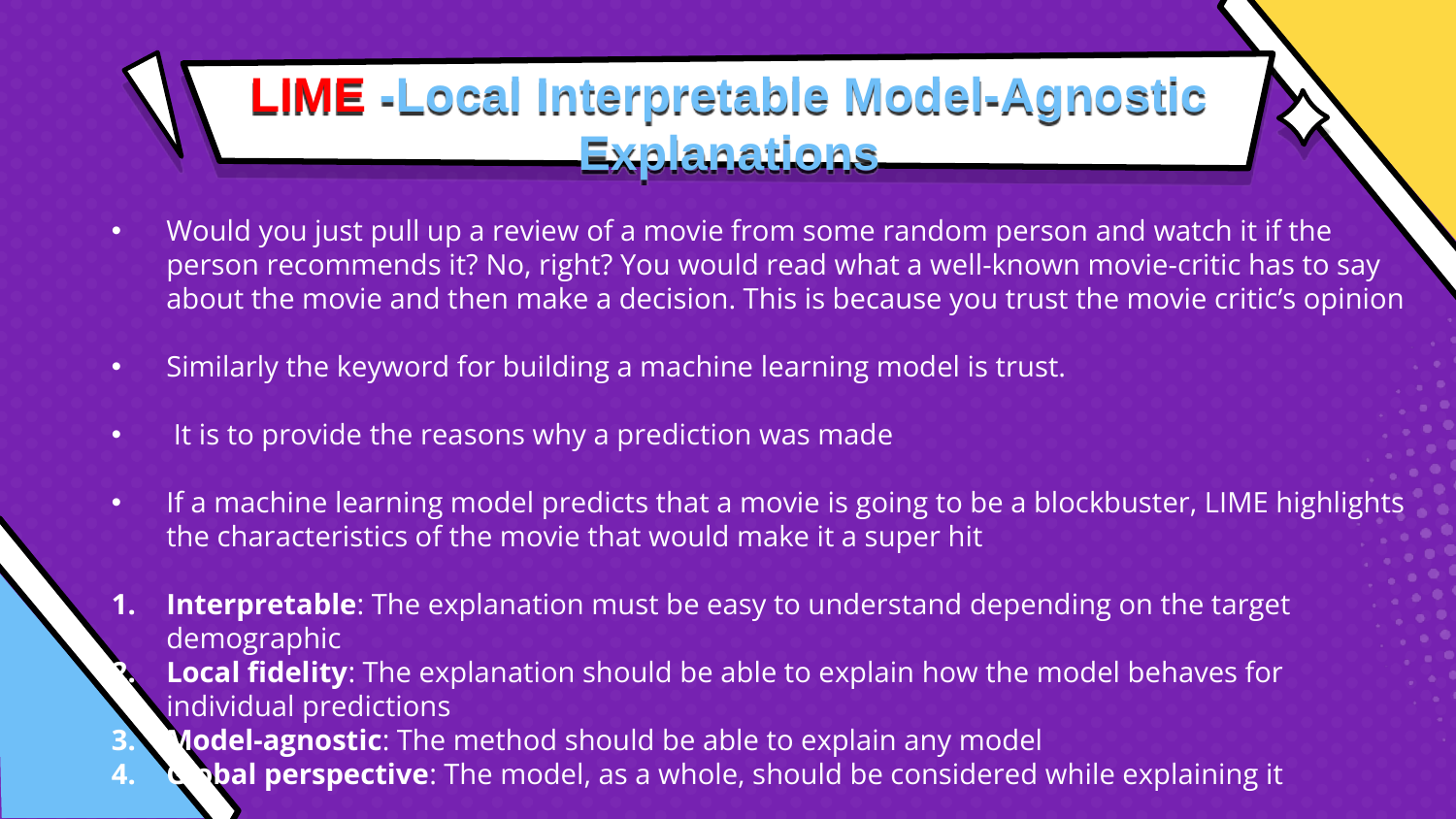

# LIME -Local Interpretable Model-Agnostic Explanations
Would you just pull up a review of a movie from some random person and watch it if the person recommends it? No, right? You would read what a well-known movie-critic has to say about the movie and then make a decision. This is because you trust the movie critic’s opinion

Similarly the keyword for building a machine learning model is trust.

 It is to provide the reasons why a prediction was made

If a machine learning model predicts that a movie is going to be a blockbuster, LIME highlights the characteristics of the movie that would make it a super hit

Interpretable: The explanation must be easy to understand depending on the target demographic
Local fidelity: The explanation should be able to explain how the model behaves for individual predictions
Model-agnostic: The method should be able to explain any model
Global perspective: The model, as a whole, should be considered while explaining it